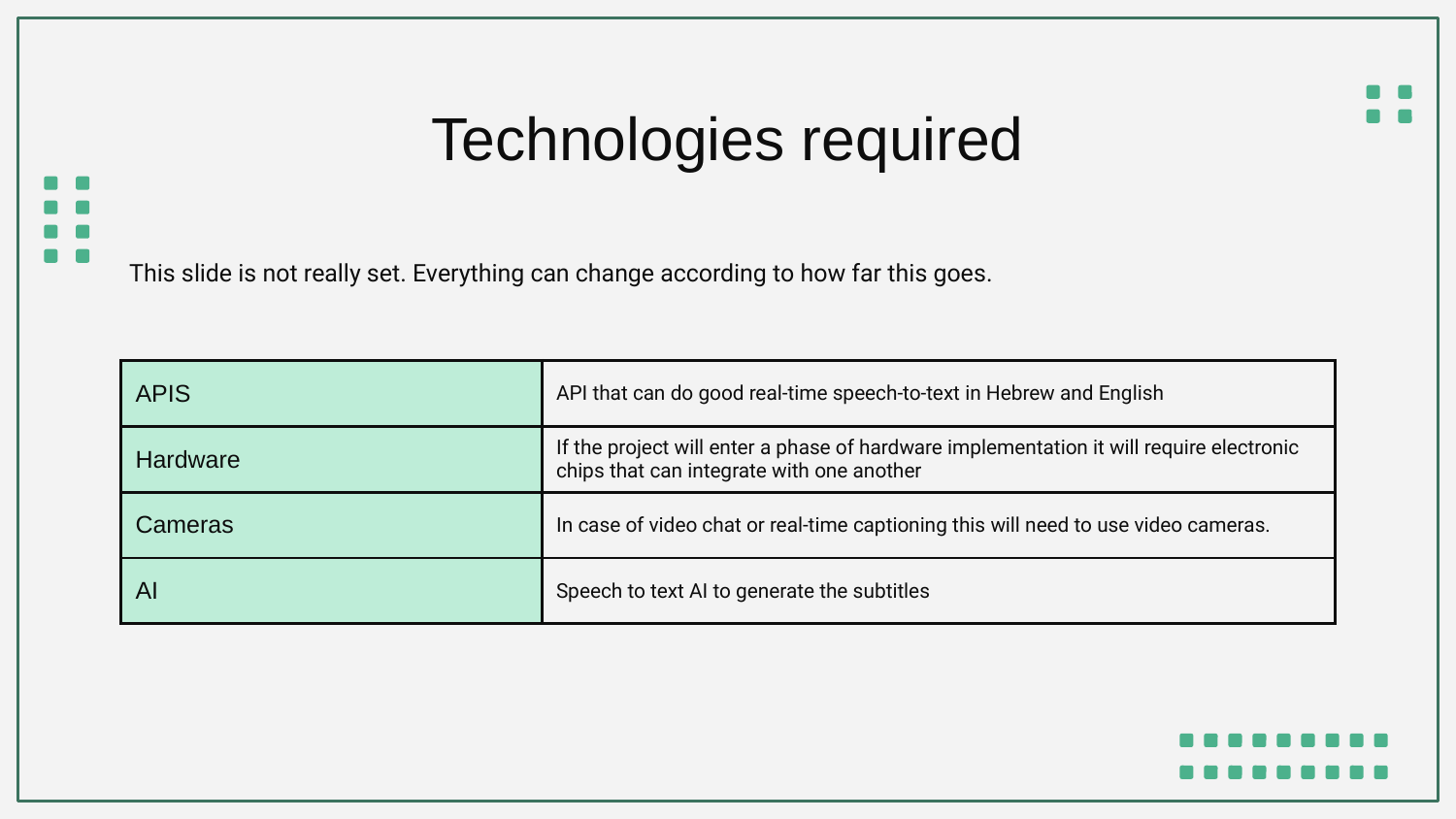

# Technologies required
This slide is not really set. Everything can change according to how far this goes.
| APIS | API that can do good real-time speech-to-text in Hebrew and English |
| --- | --- |
| Hardware | If the project will enter a phase of hardware implementation it will require electronic chips that can integrate with one another |
| Cameras | In case of video chat or real-time captioning this will need to use video cameras. |
| AI | Speech to text AI to generate the subtitles |